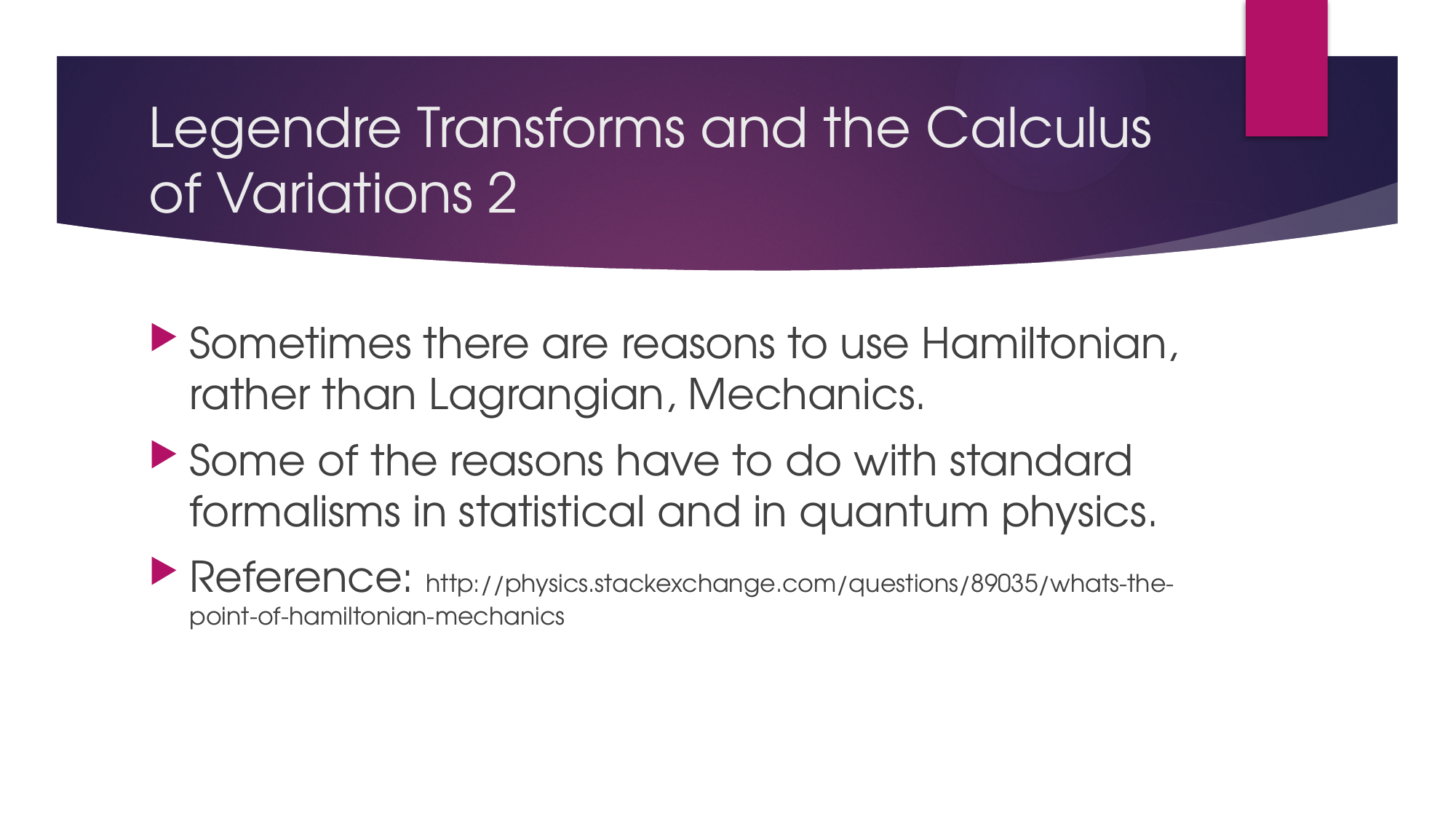

# Legendre Transforms and the Calculus of Variations 2
Sometimes there are reasons to use Hamiltonian, rather than Lagrangian, Mechanics.
Some of the reasons have to do with standard formalisms in statistical and in quantum physics.
Reference: http://physics.stackexchange.com/questions/89035/whats-the-point-of-hamiltonian-mechanics